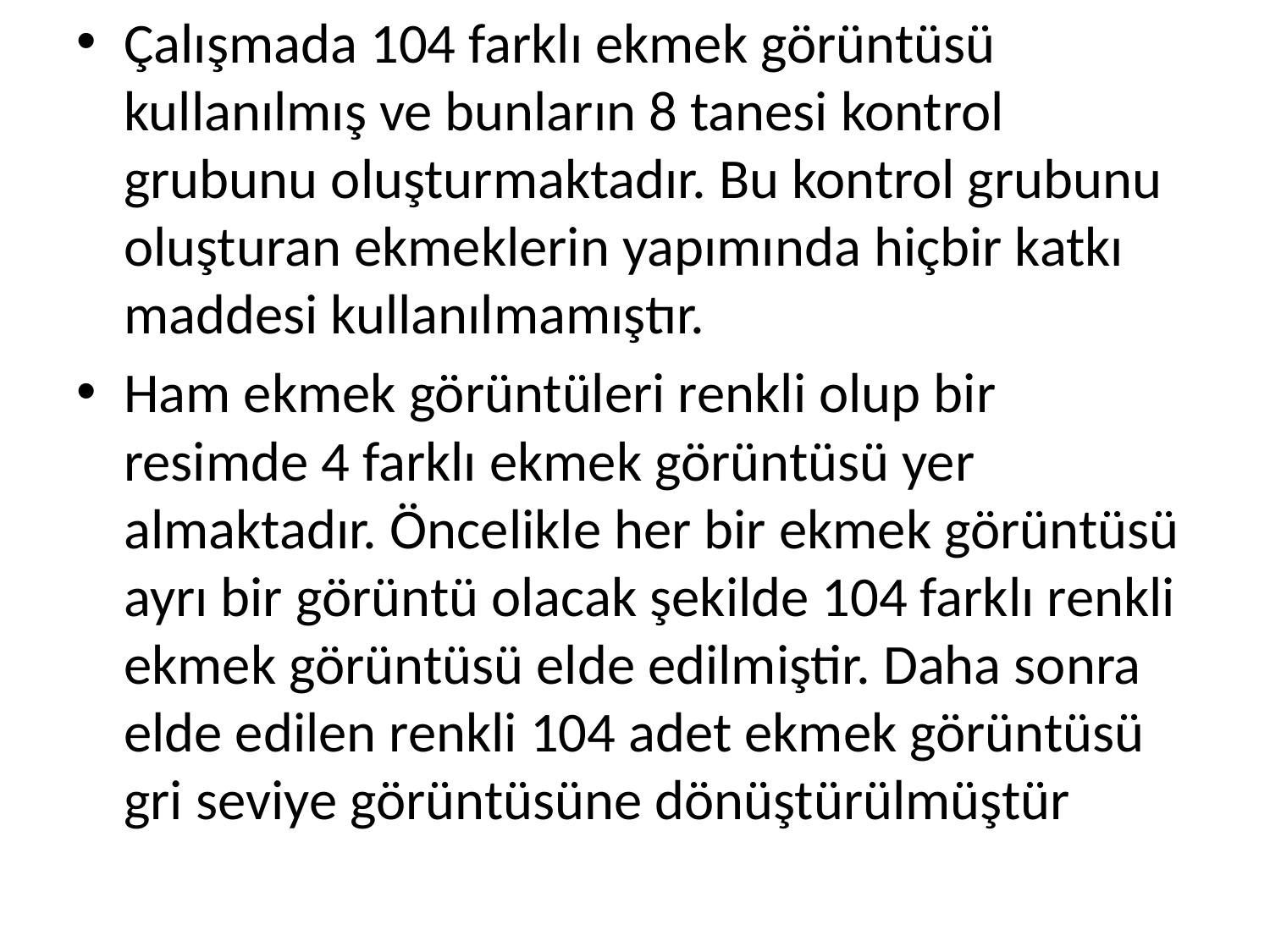

Çalışmada 104 farklı ekmek görüntüsü kullanılmış ve bunların 8 tanesi kontrol grubunu oluşturmaktadır. Bu kontrol grubunu oluşturan ekmeklerin yapımında hiçbir katkı maddesi kullanılmamıştır.
Ham ekmek görüntüleri renkli olup bir resimde 4 farklı ekmek görüntüsü yer almaktadır. Öncelikle her bir ekmek görüntüsü ayrı bir görüntü olacak şekilde 104 farklı renkli ekmek görüntüsü elde edilmiştir. Daha sonra elde edilen renkli 104 adet ekmek görüntüsü gri seviye görüntüsüne dönüştürülmüştür